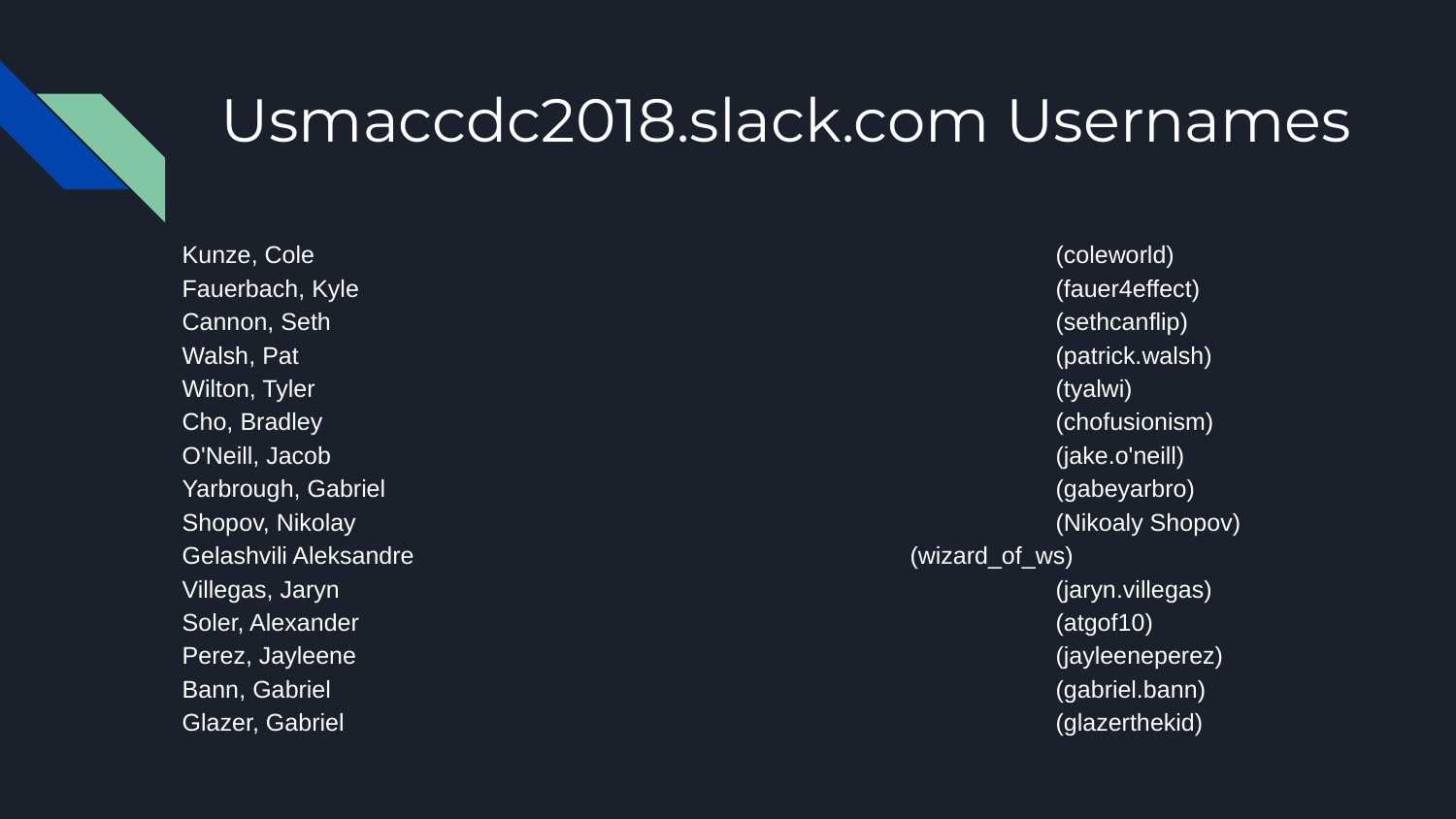

# Usmaccdc2018.slack.com Usernames
Kunze, Cole 						(coleworld)
Fauerbach, Kyle 					(fauer4effect)
Cannon, Seth 					(sethcanflip)
Walsh, Pat 						(patrick.walsh)
Wilton, Tyler 						(tyalwi)
Cho, Bradley 					(chofusionism)
O'Neill, Jacob 					(jake.o'neill)
Yarbrough, Gabriel	 				(gabeyarbro)
Shopov, Nikolay 					(Nikoaly Shopov)
Gelashvili Aleksandre 				(wizard_of_ws)
Villegas, Jaryn 					(jaryn.villegas)
Soler, Alexander 					(atgof10)
Perez, Jayleene 					(jayleeneperez)
Bann, Gabriel 					(gabriel.bann)
Glazer, Gabriel 					(glazerthekid)